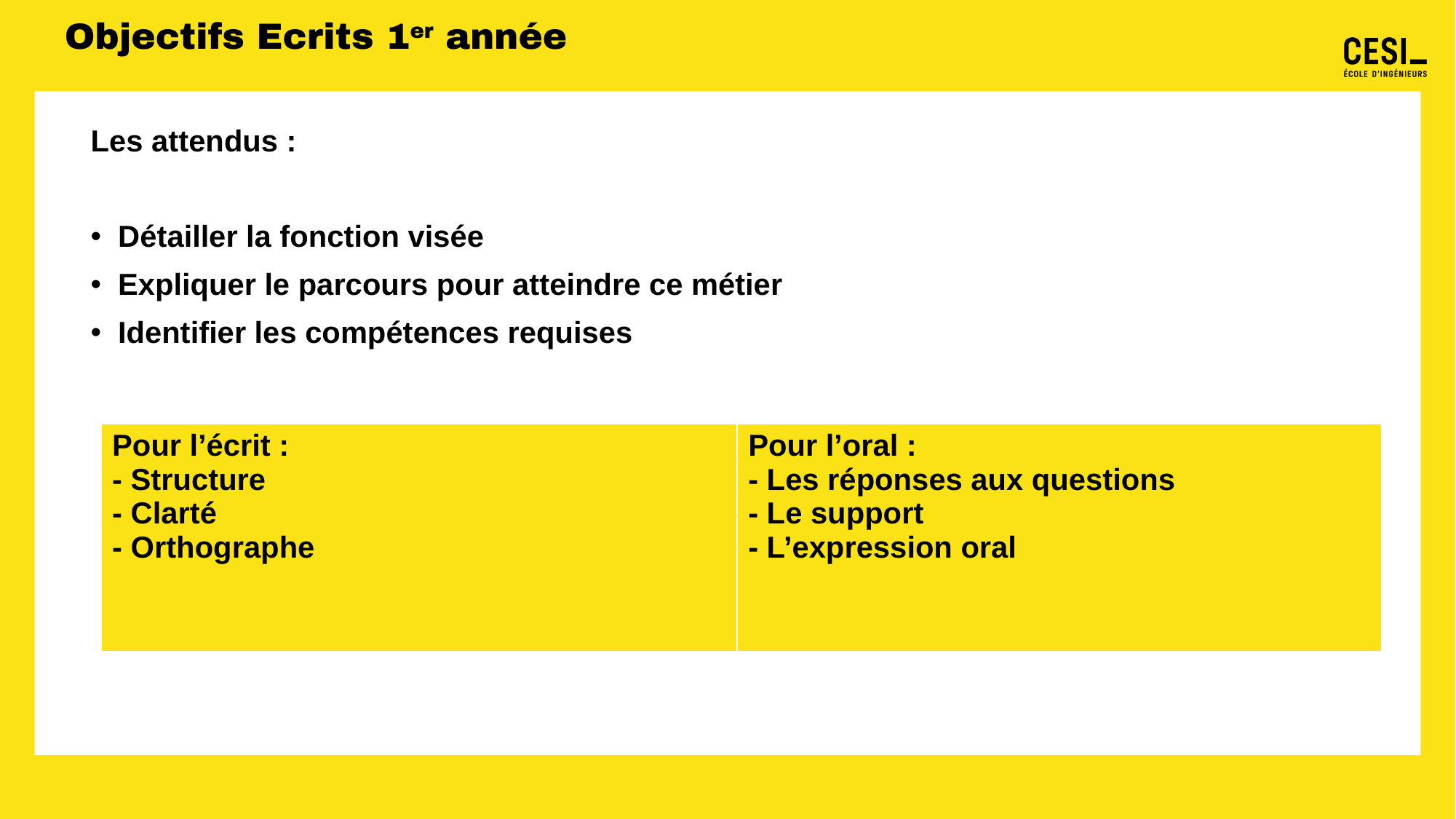

Objectifs Ecrits 1er année

Les attendus :

Détailler la fonction visée
Expliquer le parcours pour atteindre ce métier
Identifier les compétences requises

| Pour l’écrit : - Structure - Clarté - Orthographe | Pour l’oral : - Les réponses aux questions - Le support - L’expression oral |
| --- | --- |